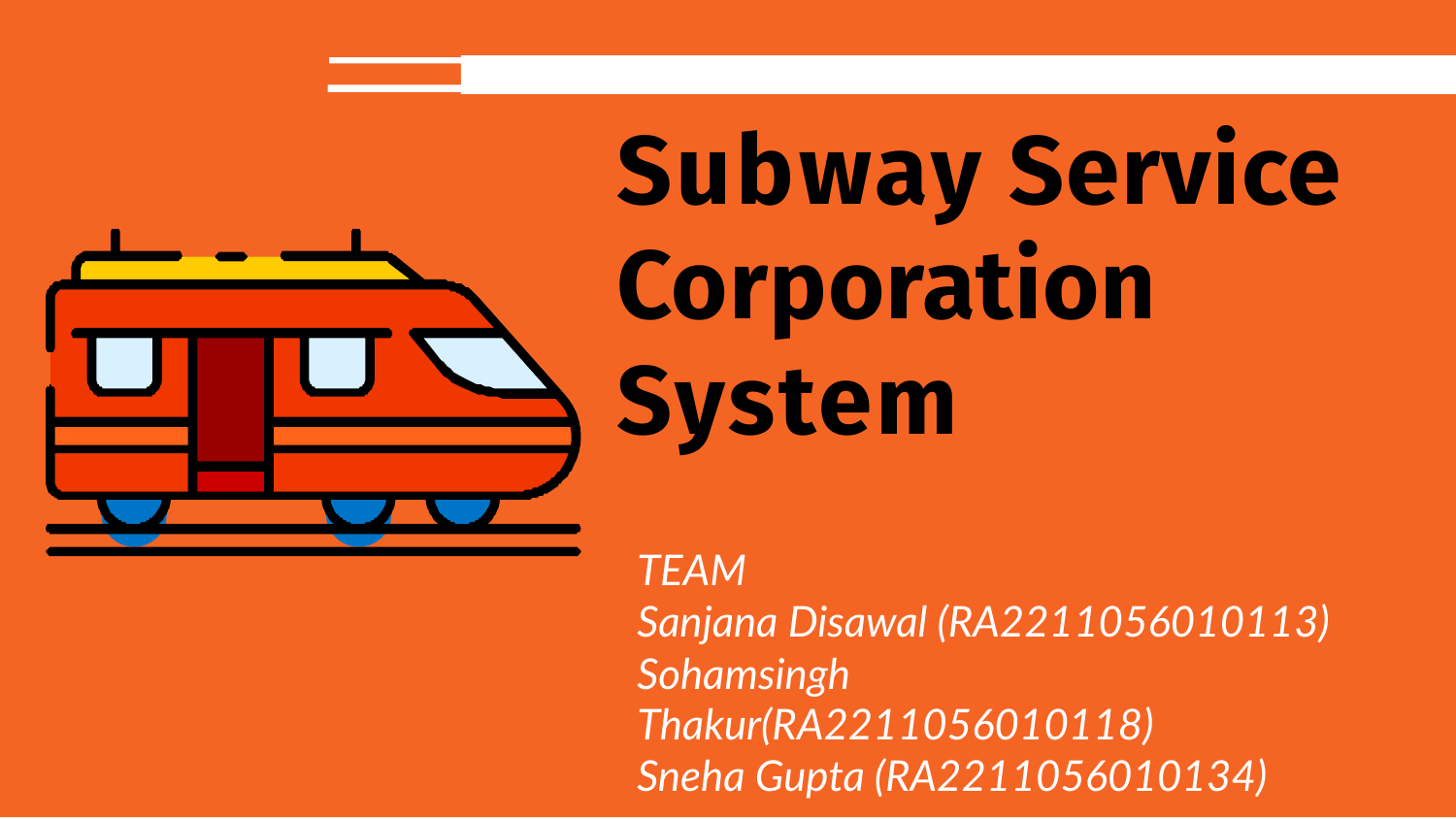

# Subway Service Corporation System

TEAM
Sanjana Disawal (RA2211056010113)
Sohamsingh Thakur(RA2211056010118)
Sneha Gupta (RA2211056010134)